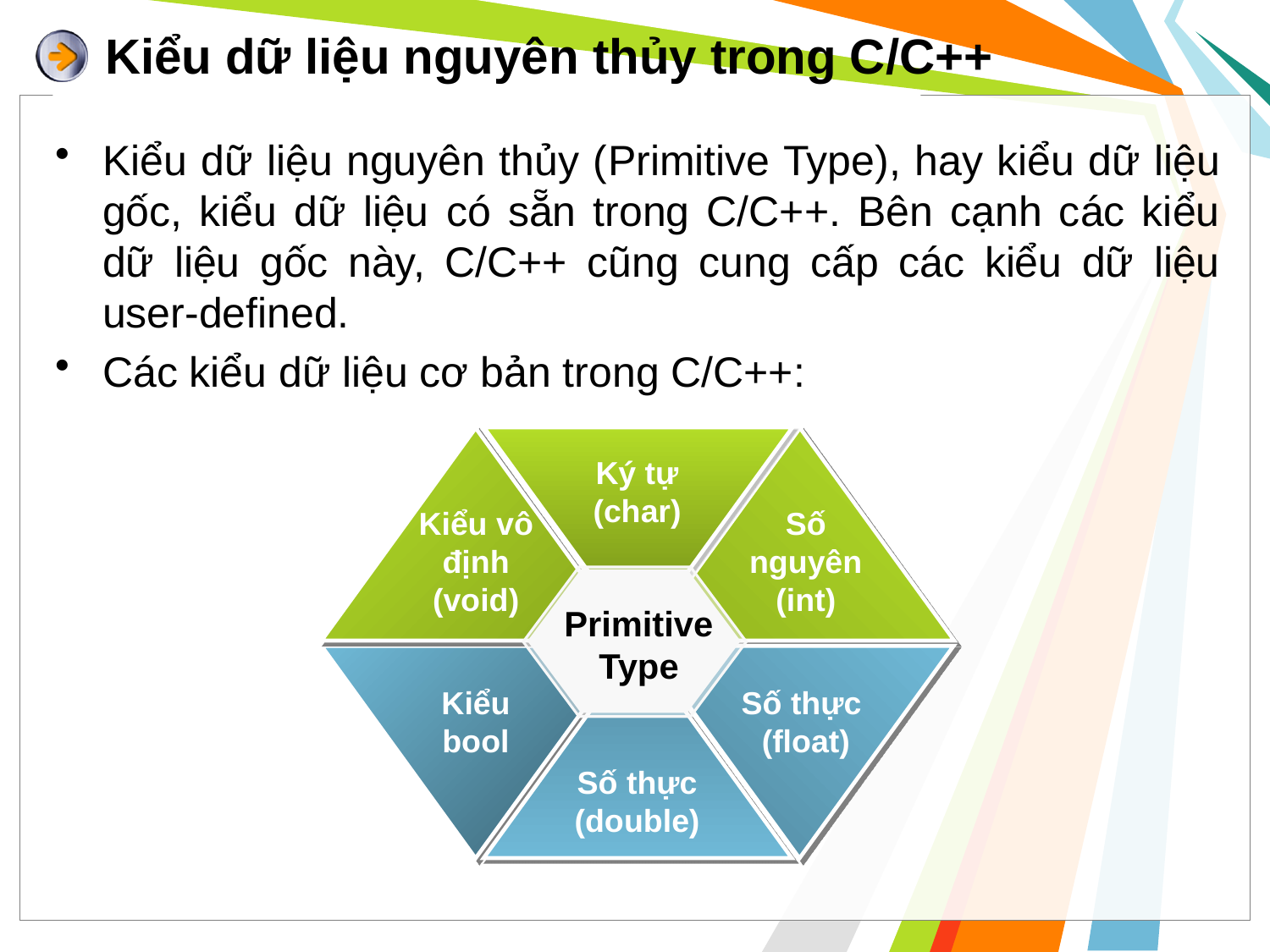

# Kiểu dữ liệu nguyên thủy trong C/C++
Kiểu dữ liệu nguyên thủy (Primitive Type), hay kiểu dữ liệu gốc, kiểu dữ liệu có sẵn trong C/C++. Bên cạnh các kiểu dữ liệu gốc này, C/C++ cũng cung cấp các kiểu dữ liệu user-defined.
Các kiểu dữ liệu cơ bản trong C/C++:

Ký tự (char)
Kiểu vô định (void)
Số nguyên (int)

Primitive Type

Kiểu bool
Số thực  (float)
Số thực (double)